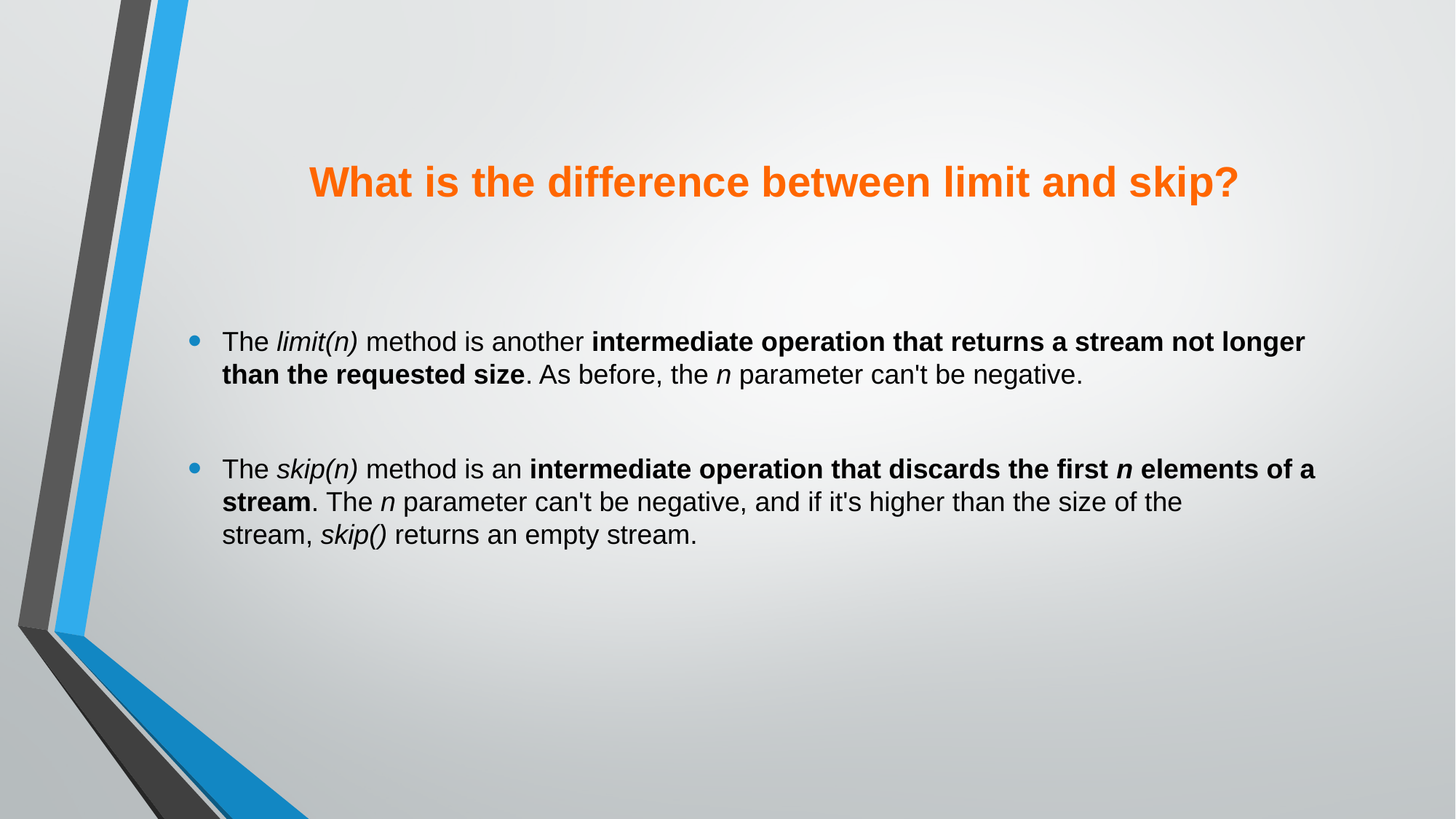

# What is the difference between limit and skip?

The limit(n) method is another intermediate operation that returns a stream not longer than the requested size. As before, the n parameter can't be negative.

The skip(n) method is an intermediate operation that discards the first n elements of a stream. The n parameter can't be negative, and if it's higher than the size of the stream, skip() returns an empty stream.